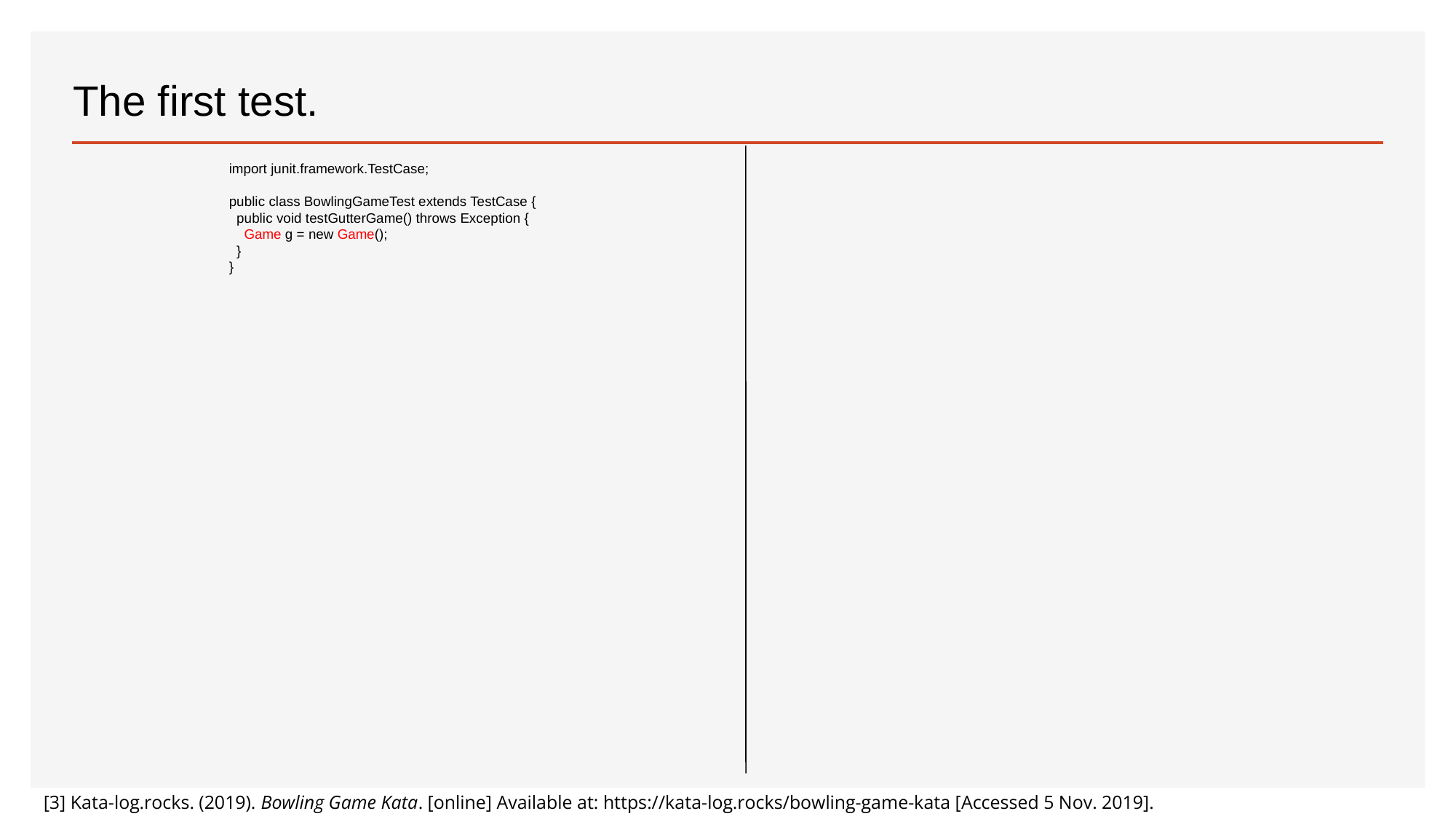

# The first test.

import junit.framework.TestCase;

public class BowlingGameTest extends TestCase {
  public void testGutterGame() throws Exception {
    Game g = new Game();
  }
}

[3] Kata-log.rocks. (2019). Bowling Game Kata. [online] Available at: https://kata-log.rocks/bowling-game-kata [Accessed 5 Nov. 2019].